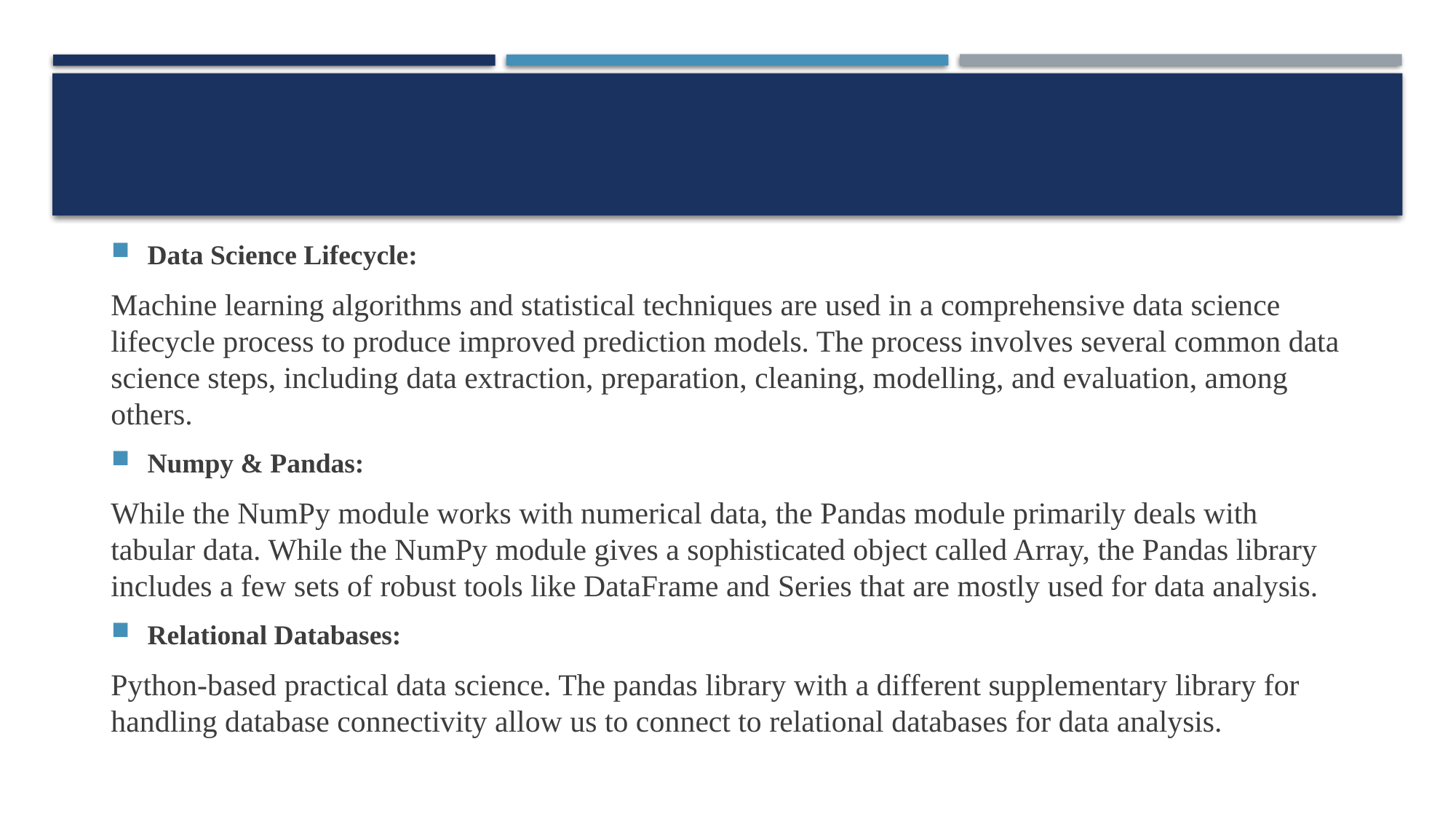

#
Data Science Lifecycle:
Machine learning algorithms and statistical techniques are used in a comprehensive data science lifecycle process to produce improved prediction models. The process involves several common data science steps, including data extraction, preparation, cleaning, modelling, and evaluation, among others.
Numpy & Pandas:
While the NumPy module works with numerical data, the Pandas module primarily deals with tabular data. While the NumPy module gives a sophisticated object called Array, the Pandas library includes a few sets of robust tools like DataFrame and Series that are mostly used for data analysis.
Relational Databases:
Python-based practical data science. The pandas library with a different supplementary library for handling database connectivity allow us to connect to relational databases for data analysis.